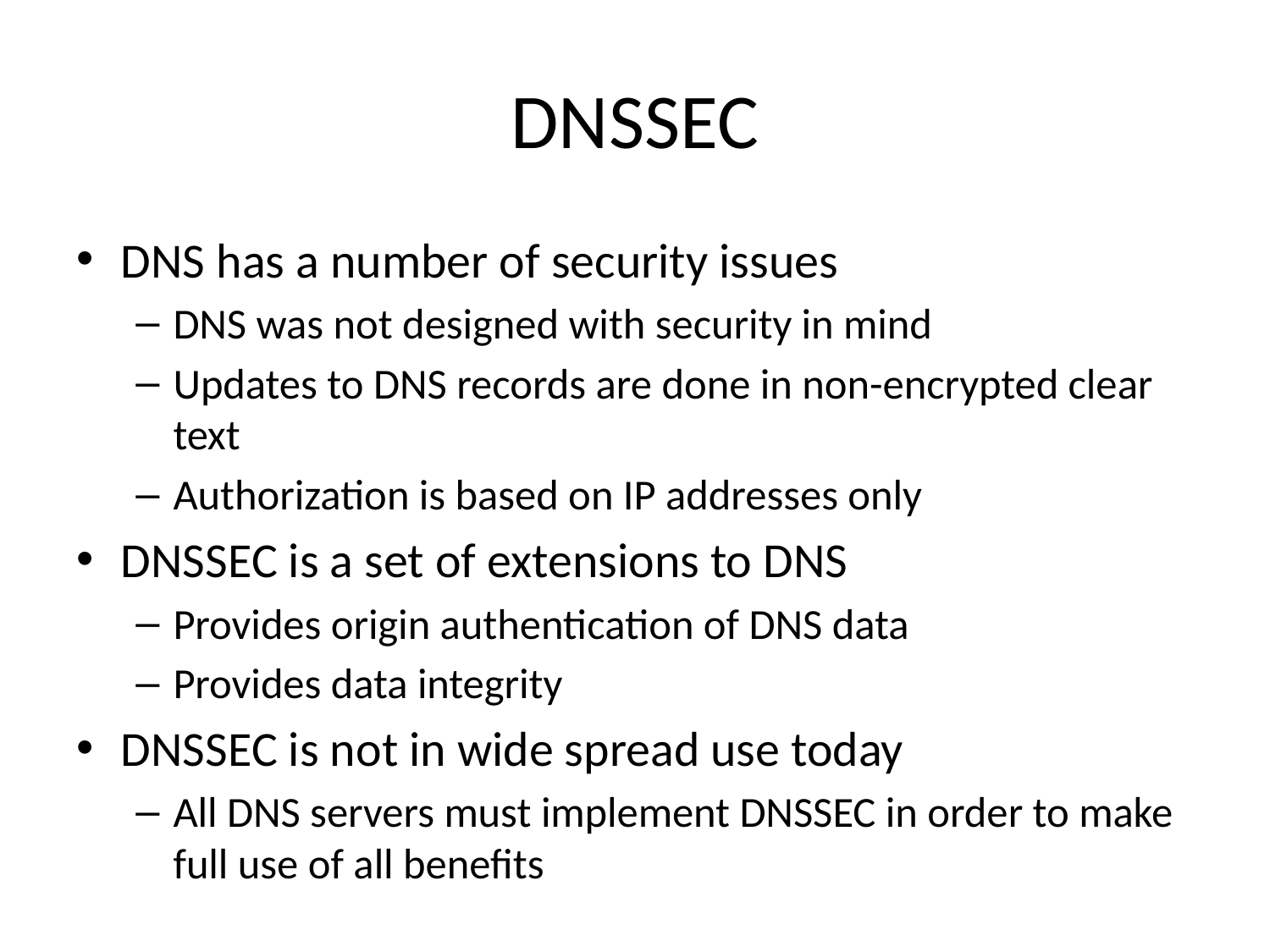

# DNSSEC
DNS has a number of security issues
DNS was not designed with security in mind
Updates to DNS records are done in non-encrypted clear text
Authorization is based on IP addresses only
DNSSEC is a set of extensions to DNS
Provides origin authentication of DNS data
Provides data integrity
DNSSEC is not in wide spread use today
All DNS servers must implement DNSSEC in order to make full use of all benefits